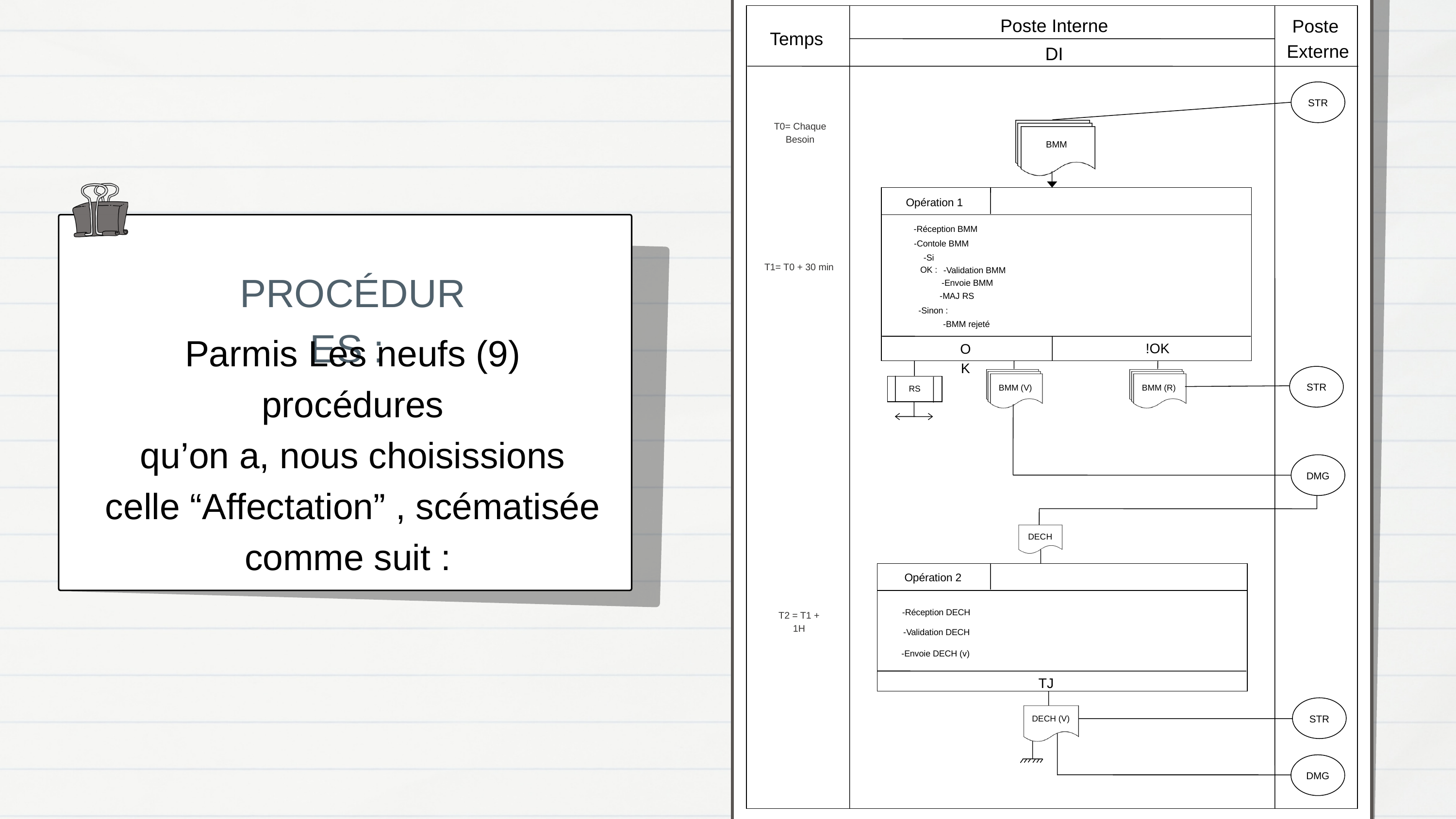

Poste Interne
Poste
Externe
Temps

DI

STR

T0= Chaque
Besoin

BMM

Opération 1

-Réception BMM
-Contole BMM

-Si OK :
T1= T0 + 30 min
PROCÉDURES :
-Validation BMM
-Envoie BMM
-MAJ RS
-Sinon :
-BMM rejeté
Parmis Les neufs (9) procédures
qu’on a, nous choisissions
celle “Affectation” , scématisée comme suit :

!OK
OK

STR

BMM (V)
BMM (R)
RS

DMG

DECH

Opération 2
-Réception DECH
T2 = T1 + 1H
-Validation DECH
-Envoie DECH (v)

TJ

STR

DECH (V)

DMG